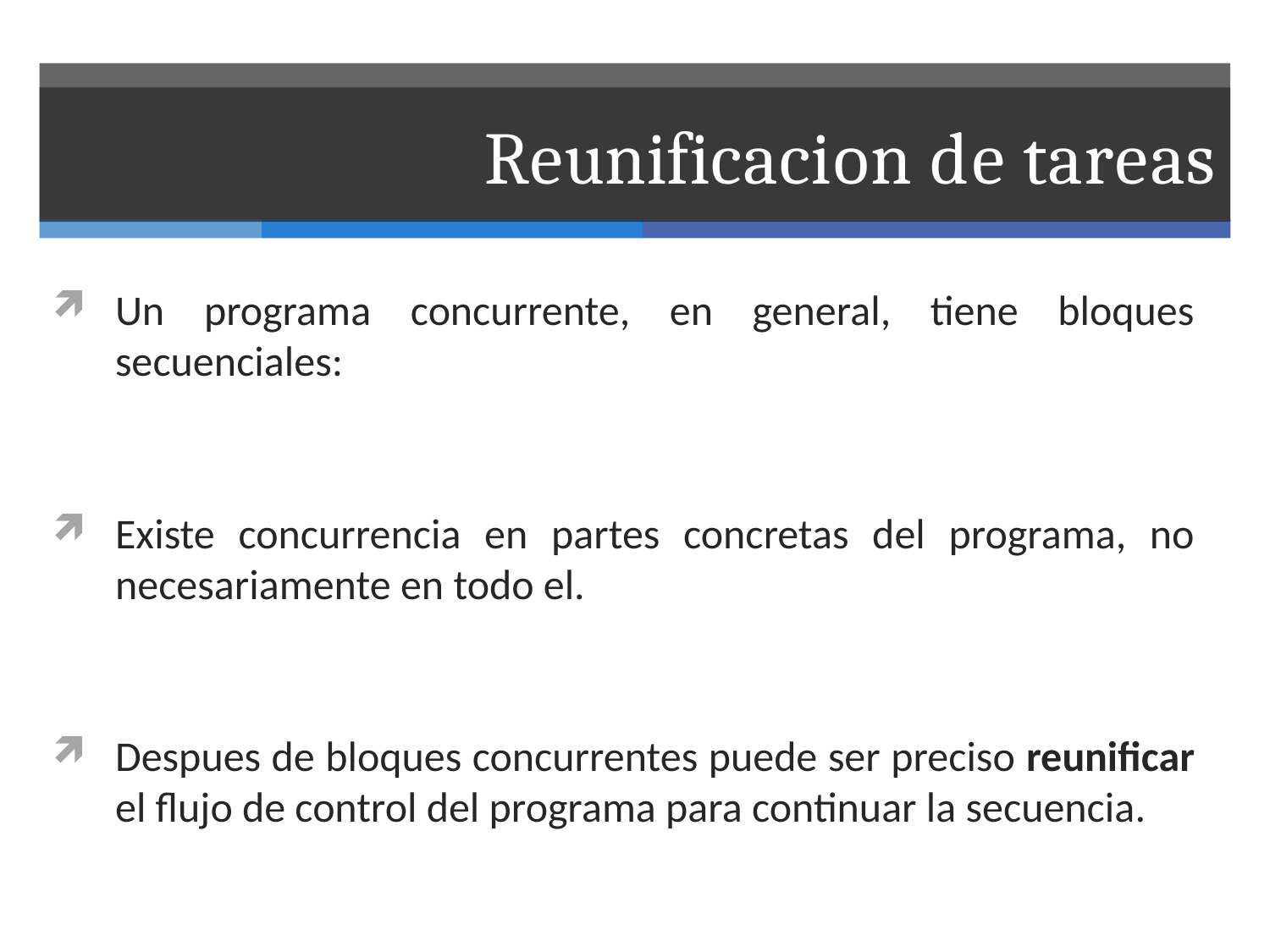

# Reunificacion de tareas
Un programa concurrente, en general, tiene bloques secuenciales:

Existe concurrencia en partes concretas del programa, no necesariamente en todo el.

Despues de bloques concurrentes puede ser preciso reunificar el flujo de control del programa para continuar la secuencia.